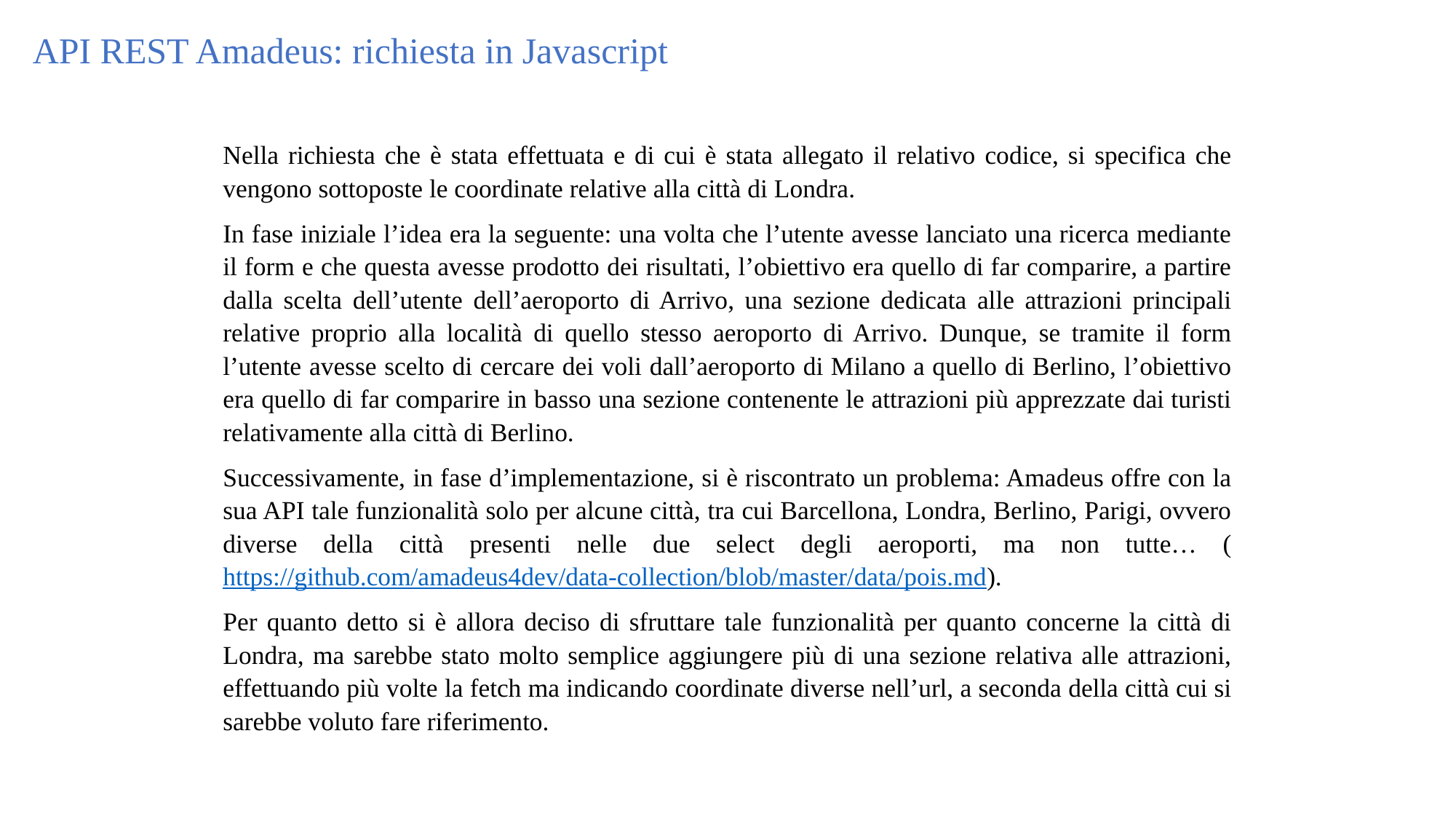

API REST Amadeus: richiesta in Javascript
Nella richiesta che è stata effettuata e di cui è stata allegato il relativo codice, si specifica che vengono sottoposte le coordinate relative alla città di Londra.
In fase iniziale l’idea era la seguente: una volta che l’utente avesse lanciato una ricerca mediante il form e che questa avesse prodotto dei risultati, l’obiettivo era quello di far comparire, a partire dalla scelta dell’utente dell’aeroporto di Arrivo, una sezione dedicata alle attrazioni principali relative proprio alla località di quello stesso aeroporto di Arrivo. Dunque, se tramite il form l’utente avesse scelto di cercare dei voli dall’aeroporto di Milano a quello di Berlino, l’obiettivo era quello di far comparire in basso una sezione contenente le attrazioni più apprezzate dai turisti relativamente alla città di Berlino.
Successivamente, in fase d’implementazione, si è riscontrato un problema: Amadeus offre con la sua API tale funzionalità solo per alcune città, tra cui Barcellona, Londra, Berlino, Parigi, ovvero diverse della città presenti nelle due select degli aeroporti, ma non tutte… (https://github.com/amadeus4dev/data-collection/blob/master/data/pois.md).
Per quanto detto si è allora deciso di sfruttare tale funzionalità per quanto concerne la città di Londra, ma sarebbe stato molto semplice aggiungere più di una sezione relativa alle attrazioni, effettuando più volte la fetch ma indicando coordinate diverse nell’url, a seconda della città cui si sarebbe voluto fare riferimento.